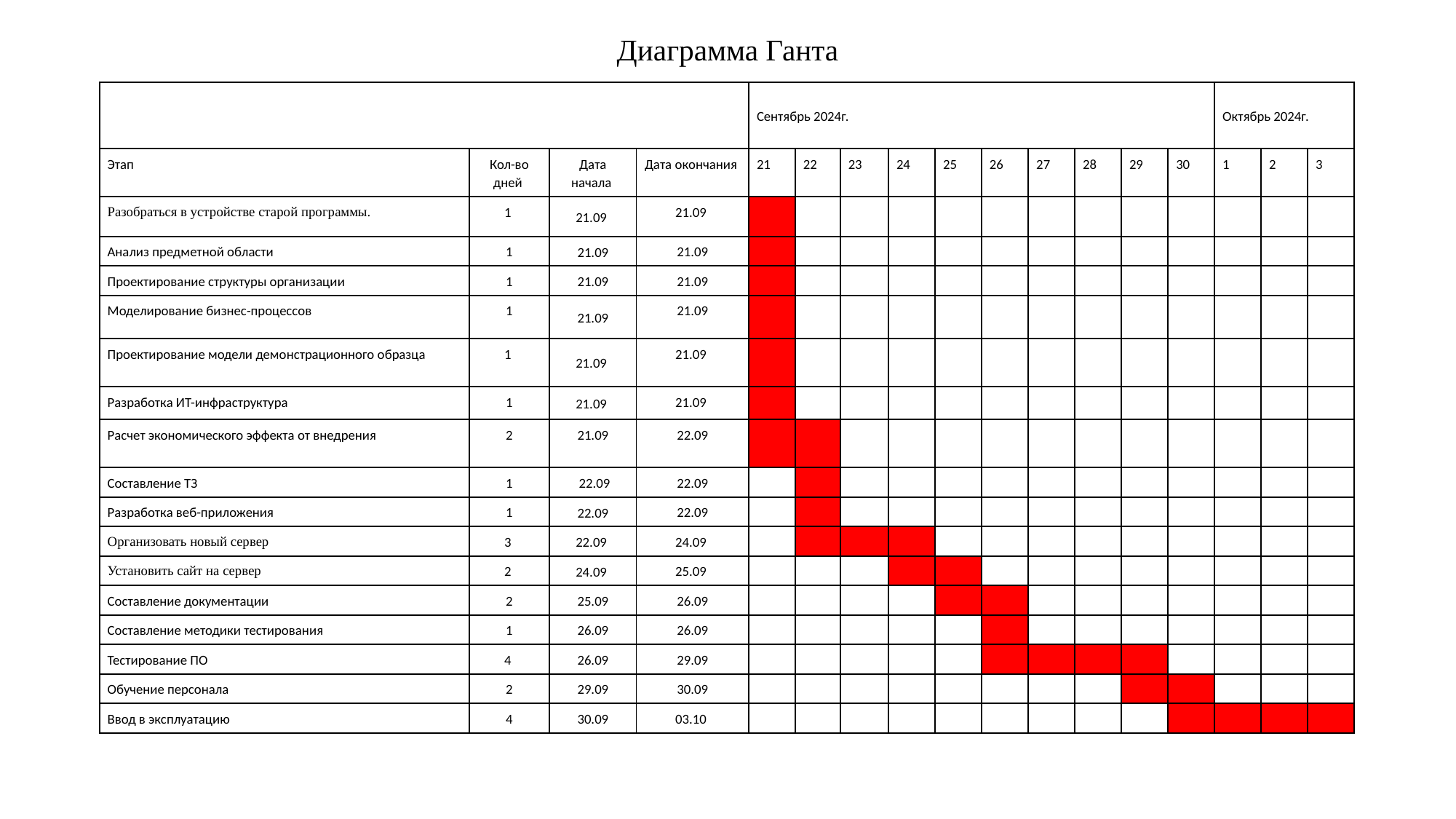

# Диаграмма Ганта
|  |  |  |  | Сентябрь 2024г. |  |  |  |  |  |  |  |  |  | Октябрь 2024г. |  |  |
| --- | --- | --- | --- | --- | --- | --- | --- | --- | --- | --- | --- | --- | --- | --- | --- | --- |
| Этап | Кол-во дней | Дата начала | Дата окончания | 21 | 22 | 23 | 24 | 25 | 26 | 27 | 28 | 29 | 30 | 1 | 2 | 3 |
| Разобраться в устройстве старой программы. | 1 | 21.09 | 21.09 |  |  |  |  |  |  |  |  |  |  |  |  |  |
| Анализ предметной области | 1 | 21.09 | 21.09 |  |  |  |  |  |  |  |  |  |  |  |  |  |
| Проектирование структуры организации | 1 | 21.09 | 21.09 |  |  |  |  |  |  |  |  |  |  |  |  |  |
| Моделирование бизнес-процессов | 1 | 21.09 | 21.09 |  |  |  |  |  |  |  |  |  |  |  |  |  |
| Проектирование модели демонстрационного образца | 1 | 21.09 | 21.09 |  |  |  |  |  |  |  |  |  |  |  |  |  |
| Разработка ИТ-инфраструктура | 1 | 21.09 | 21.09 |  |  |  |  |  |  |  |  |  |  |  |  |  |
| Расчет экономического эффекта от внедрения | 2 | 21.09 | 22.09 |  |  |  |  |  |  |  |  |  |  |  |  |  |
| Составление ТЗ | 1 | 22.09 | 22.09 |  |  |  |  |  |  |  |  |  |  |  |  |  |
| Разработка веб-приложения | 1 | 22.09 | 22.09 |  |  |  |  |  |  |  |  |  |  |  |  |  |
| Организовать новый сервер | 3 | 22.09 | 24.09 |  |  |  |  |  |  |  |  |  |  |  |  |  |
| Установить сайт на сервер | 2 | 24.09 | 25.09 |  |  |  |  |  |  |  |  |  |  |  |  |  |
| Составление документации | 2 | 25.09 | 26.09 |  |  |  |  |  |  |  |  |  |  |  |  |  |
| Составление методики тестирования | 1 | 26.09 | 26.09 |  |  |  |  |  |  |  |  |  |  |  |  |  |
| Тестирование ПО | 4 | 26.09 | 29.09 |  |  |  |  |  |  |  |  |  |  |  |  |  |
| Обучение персонала | 2 | 29.09 | 30.09 |  |  |  |  |  |  |  |  |  |  |  |  |  |
| Ввод в эксплуатацию | 4 | 30.09 | 03.10 |  |  |  |  |  |  |  |  |  |  |  |  |  |